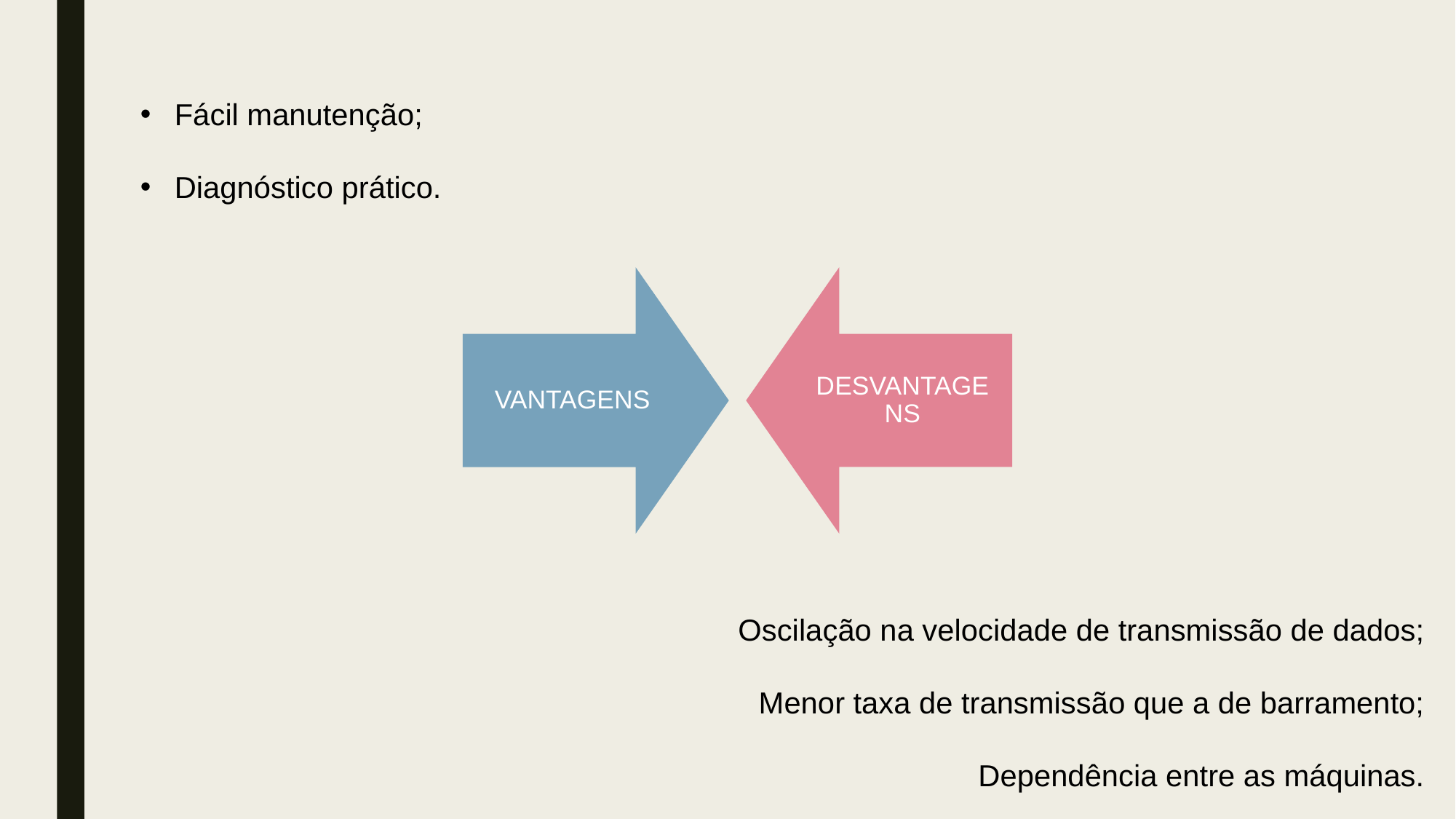

Fácil manutenção;

Diagnóstico prático.
VANTAGENS
DESVANTAGENS
Oscilação na velocidade de transmissão de dados;

Menor taxa de transmissão que a de barramento;

Dependência entre as máquinas.